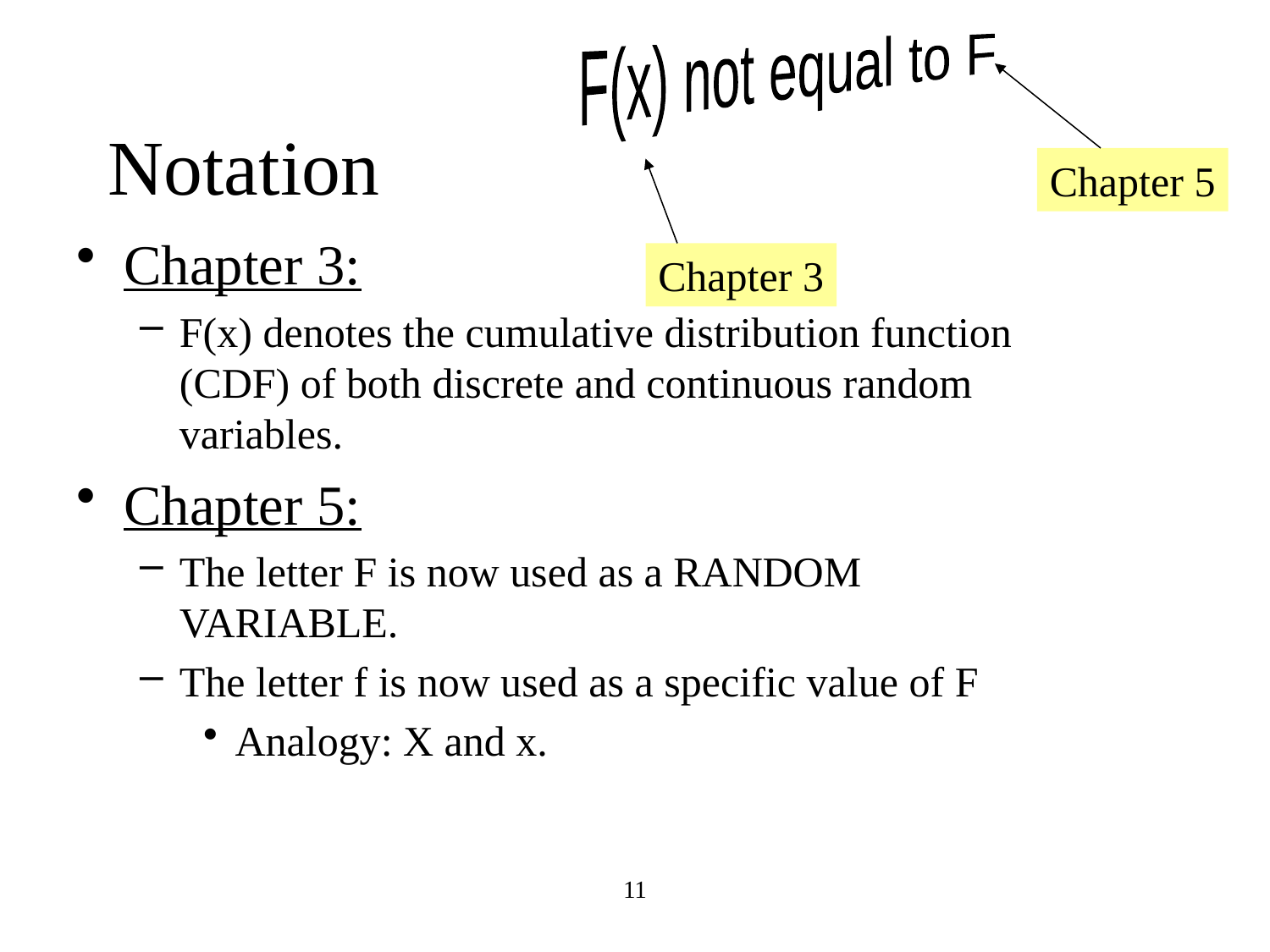

F(x) not equal to F

# Notation
Chapter 5

Chapter 3:
F(x) denotes the cumulative distribution function (CDF) of both discrete and continuous random variables.
Chapter 5:
The letter F is now used as a RANDOM VARIABLE.
The letter f is now used as a specific value of F
Analogy: X and x.
Chapter 3
11